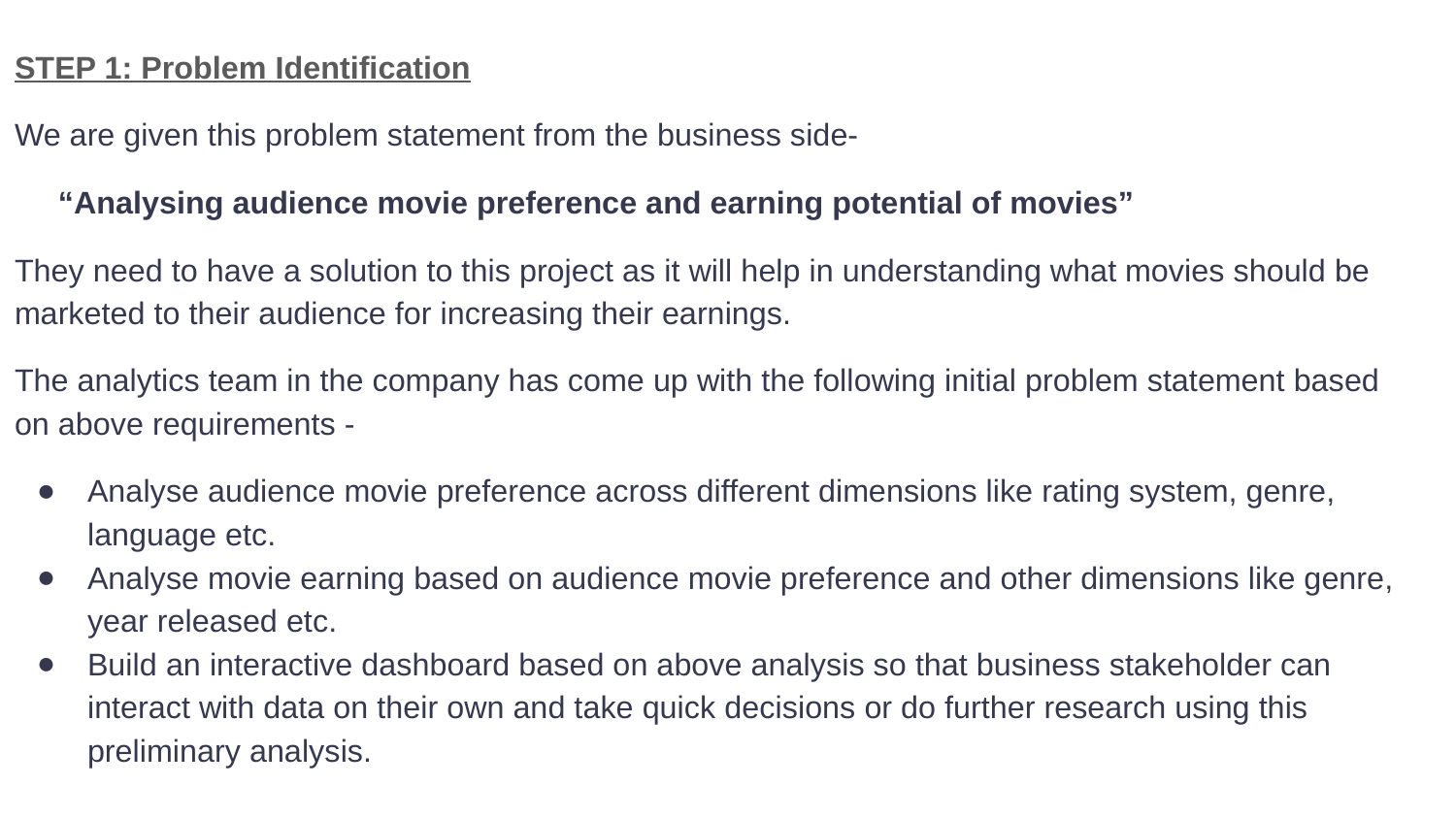

STEP 1: Problem Identification
We are given this problem statement from the business side-
     “Analysing audience movie preference and earning potential of movies”
They need to have a solution to this project as it will help in understanding what movies should be marketed to their audience for increasing their earnings.
The analytics team in the company has come up with the following initial problem statement based on above requirements -
Analyse audience movie preference across different dimensions like rating system, genre, language etc.
Analyse movie earning based on audience movie preference and other dimensions like genre, year released etc.
Build an interactive dashboard based on above analysis so that business stakeholder can interact with data on their own and take quick decisions or do further research using this preliminary analysis.